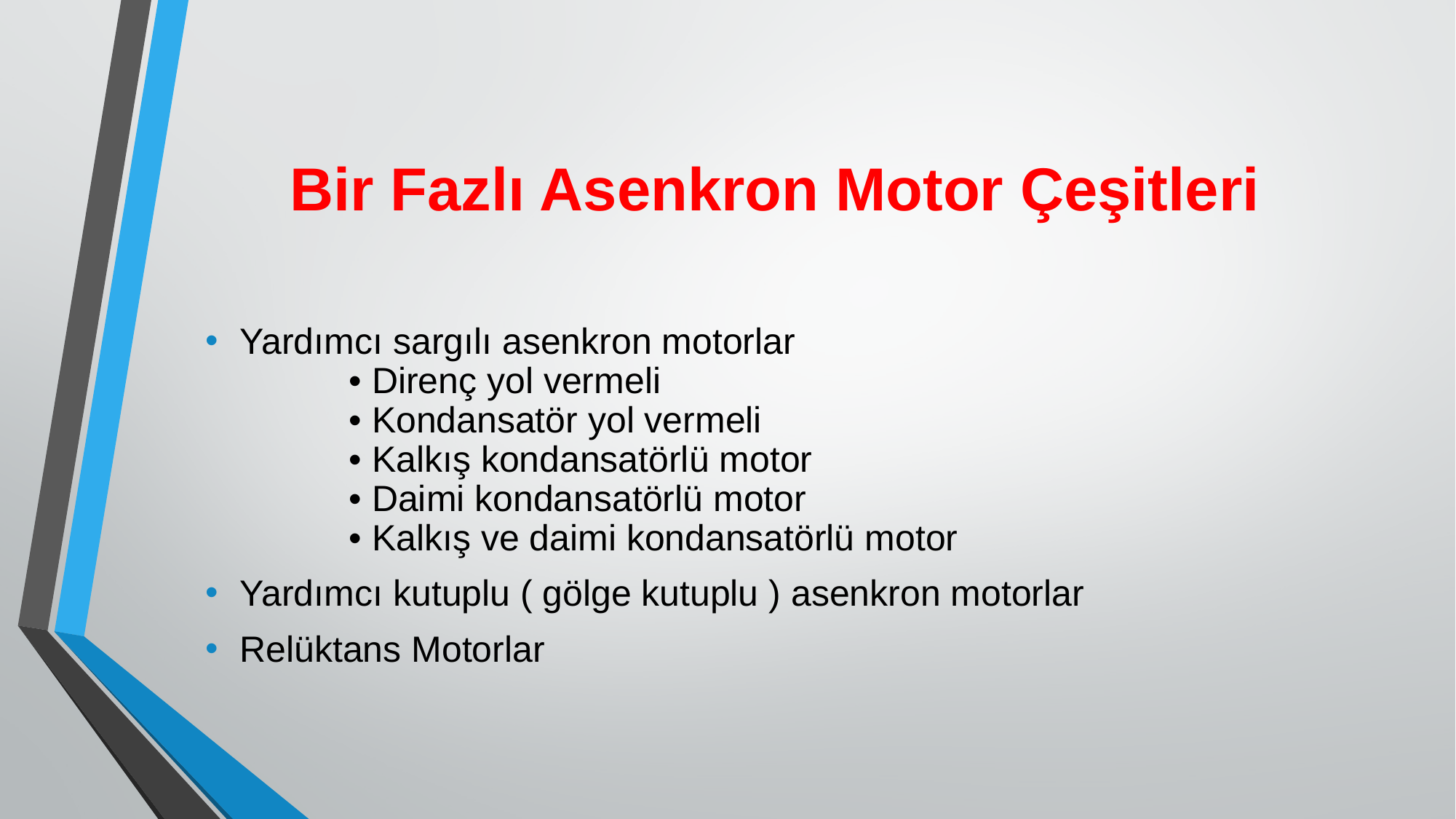

# Bir Fazlı Asenkron Motor Çeşitleri
Yardımcı sargılı asenkron motorlar
	• Direnç yol vermeli
	• Kondansatör yol vermeli
	• Kalkış kondansatörlü motor
	• Daimi kondansatörlü motor
	• Kalkış ve daimi kondansatörlü motor
Yardımcı kutuplu ( gölge kutuplu ) asenkron motorlar
Relüktans Motorlar